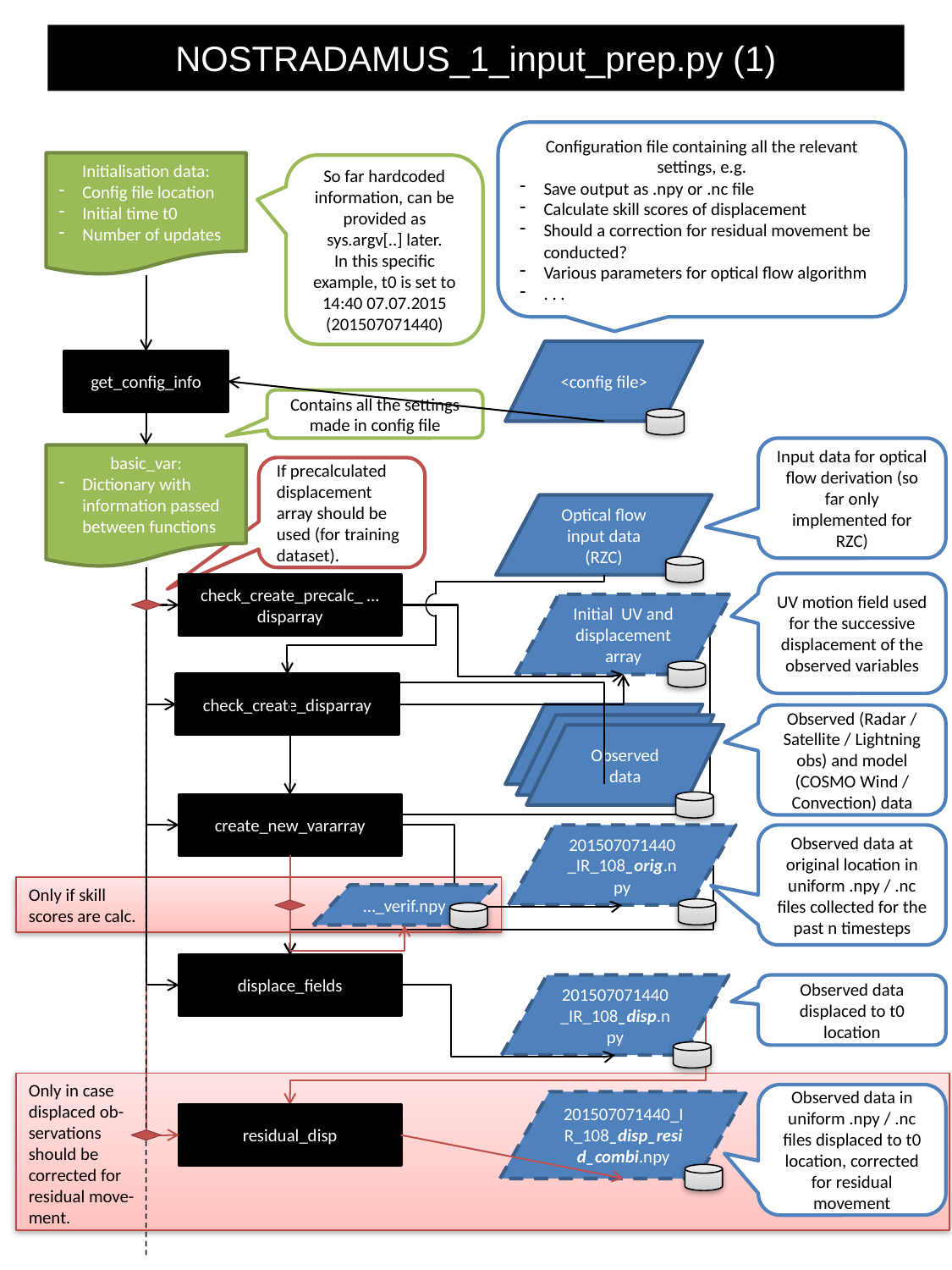

# NOSTRADAMUS_1_input_prep.py (1)

Configuration file containing all the relevant settings, e.g.
Save output as .npy or .nc file
Calculate skill scores of displacement
Should a correction for residual movement be conducted?
Various parameters for optical flow algorithm
. . .
Initialisation data:
Config file location
Initial time t0
Number of updates
So far hardcoded information, can be provided as sys.argv[..] later.
In this specific example, t0 is set to 14:40 07.07.2015 (201507071440)
2 – x-dim
1 – y-dim
<config file>

0 – Time:
t0 | t-5 | t-10…
get_config_info
Contains all the settings made in config file
Function
Input data for optical flow derivation (so far only implemented for RZC)
basic_var:
Dictionary with information passed between functions
If precalculated displacement array should be used (for training dataset).
Optical flow input data (RZC)
Variable

UV motion field used for the successive displacement of the observed variables
check_create_precalc_ …
disparray
Initial  UV and displacement array

check_create_disparray
Dataset
Dataset
Dataset
Observed data
Observed (Radar / Satellite / Lightning obs) and model (COSMO Wind / Convection) data
Dataset
new

create_new_vararray
201507071440_IR_108_orig.npy
Observed data at original location in uniform .npy / .nc files collected for the past n timesteps

Only if skill
scores are calc.
…_verif.npy

Comment
displace_fields
201507071440_IR_108_disp.npy
Observed data displaced to t0 location

Only in case
displaced ob-
servations
should be
corrected for
residual move-
ment.
Observed data in uniform .npy / .nc files displaced to t0 location, corrected for residual movement
201507071440_IR_108_disp_resid_combi.npy
residual_disp